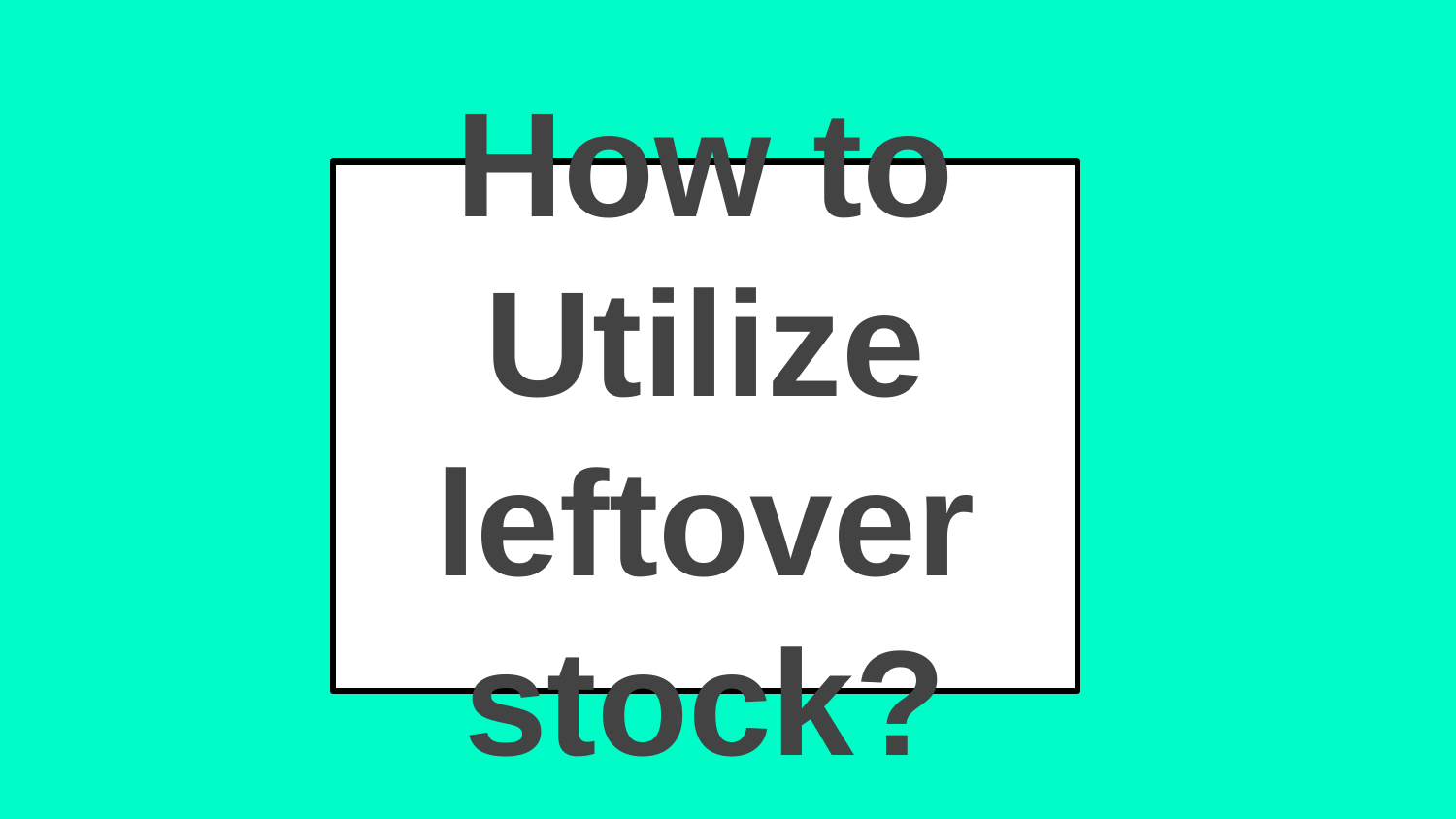

abc
# How to Utilize leftover stock?